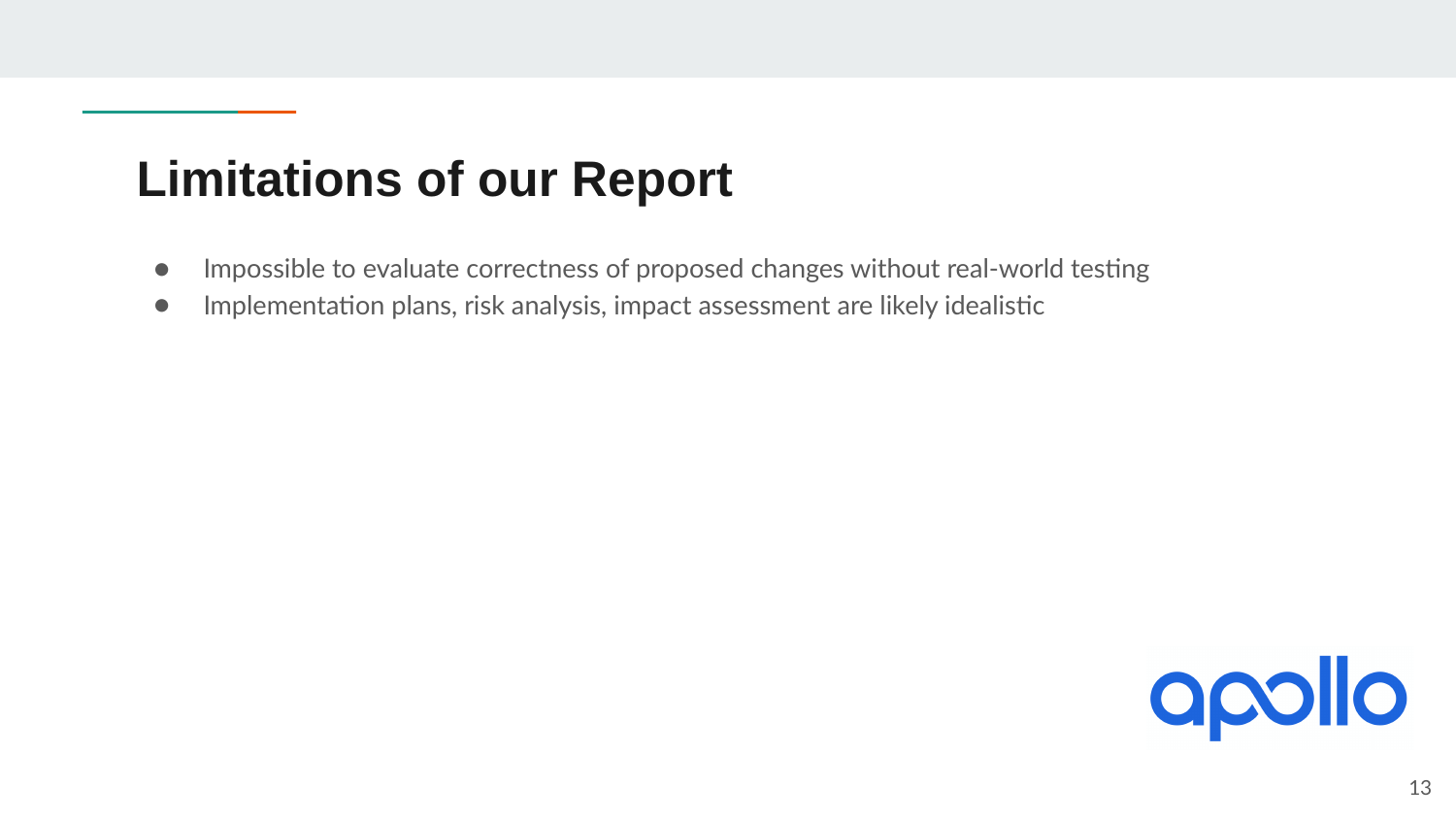

# Limitations of our Report
Impossible to evaluate correctness of proposed changes without real-world testing
Implementation plans, risk analysis, impact assessment are likely idealistic
13